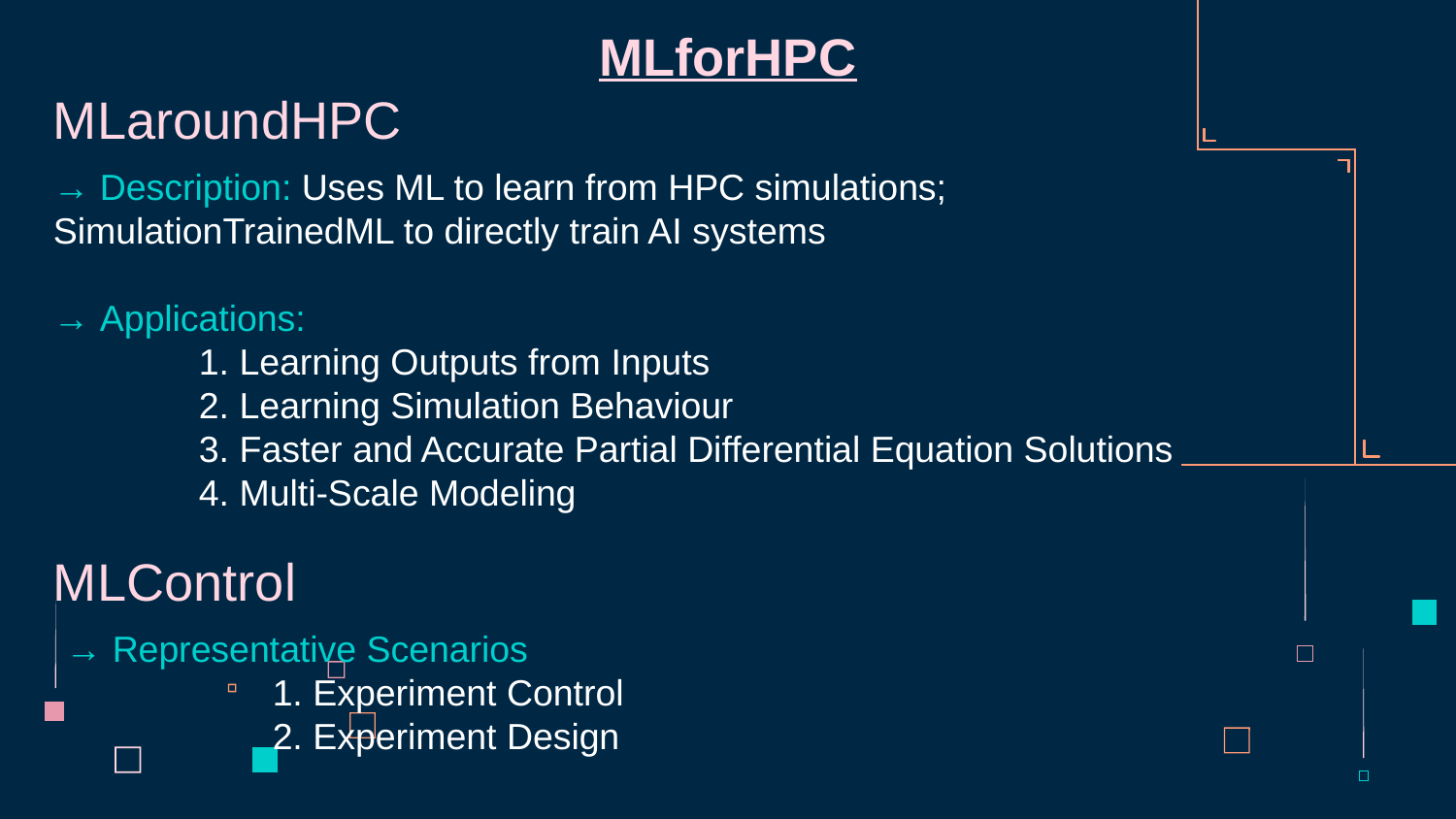

# MLforHPC
MLaroundHPC
→ Description: Uses ML to learn from HPC simulations; SimulationTrainedML to directly train AI systems

→ Applications:
1. Learning Outputs from Inputs
2. Learning Simulation Behaviour
3. Faster and Accurate Partial Differential Equation Solutions
4. Multi-Scale Modeling

MLControl
→ Representative Scenarios
	      1. Experiment Control
	      2. Experiment Design